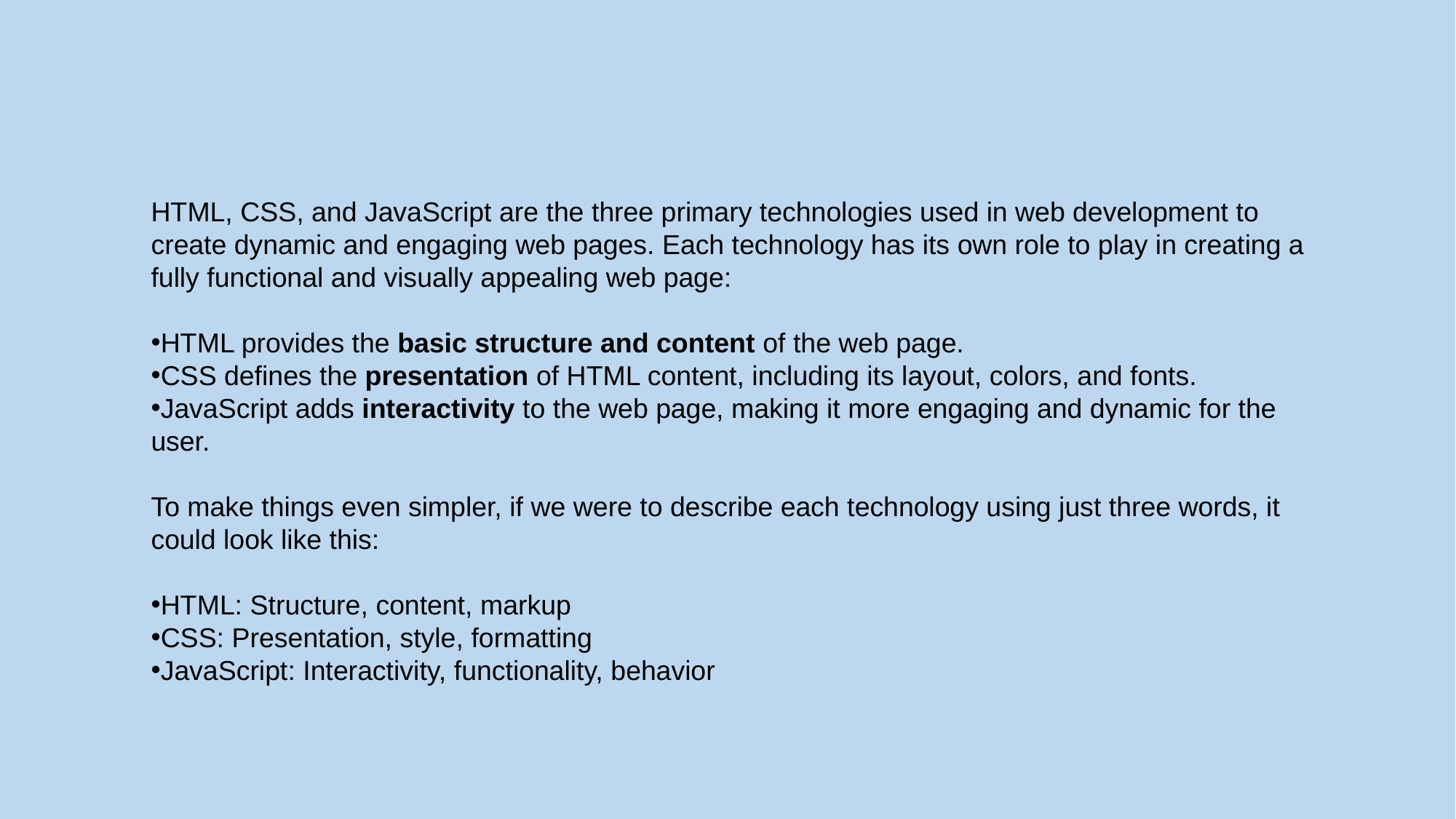

HTML, CSS, and JavaScript are the three primary technologies used in web development to create dynamic and engaging web pages. Each technology has its own role to play in creating a fully functional and visually appealing web page:

HTML provides the basic structure and content of the web page.
CSS defines the presentation of HTML content, including its layout, colors, and fonts.
JavaScript adds interactivity to the web page, making it more engaging and dynamic for the user.

To make things even simpler, if we were to describe each technology using just three words, it could look like this:

HTML: Structure, content, markup
CSS: Presentation, style, formatting
JavaScript: Interactivity, functionality, behavior